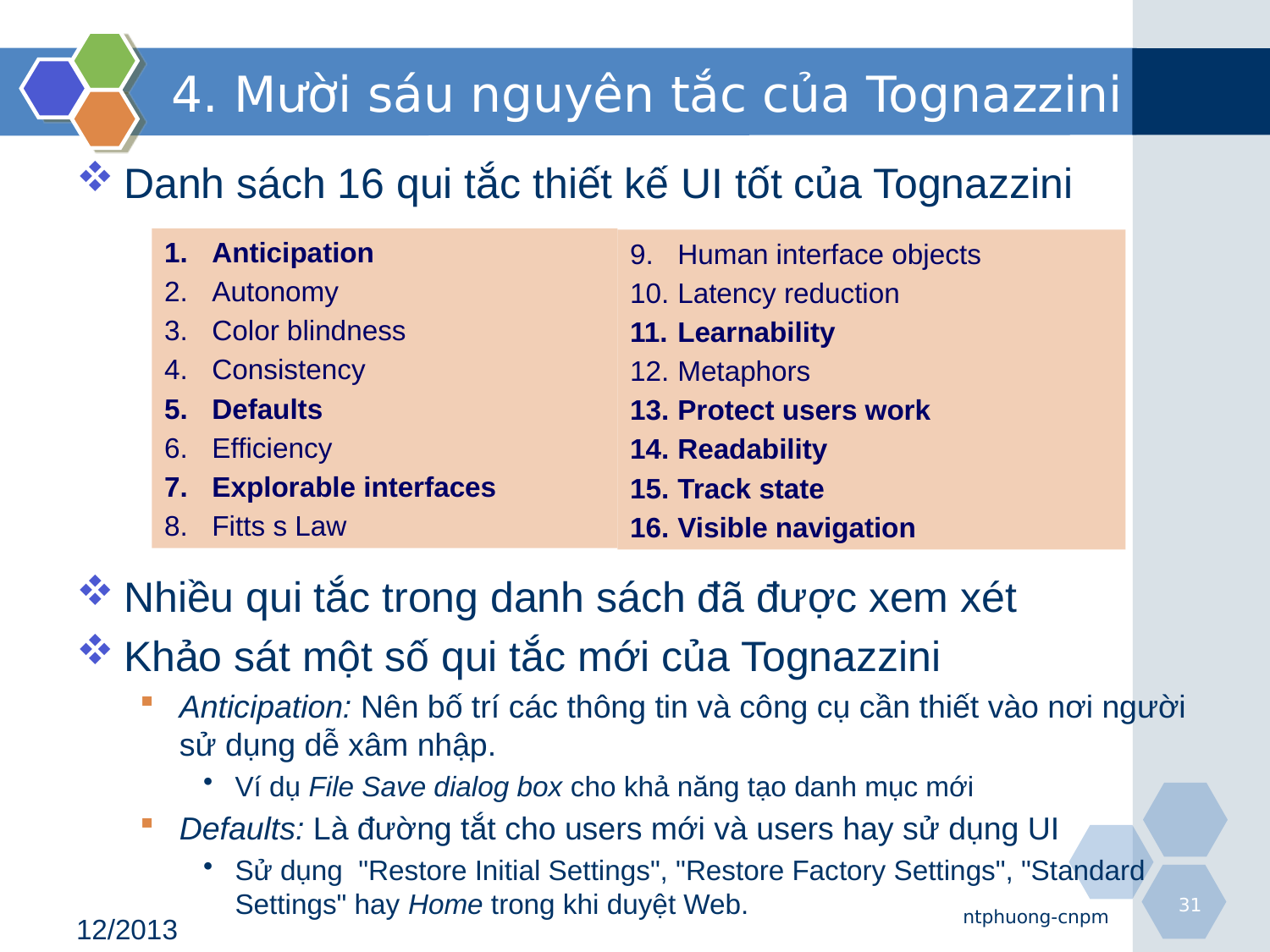

# 4. Mười sáu nguyên tắc của Tognazzini
Danh sách 16 qui tắc thiết kế UI tốt của Tognazzini

Nhiều qui tắc trong danh sách đã được xem xét
Khảo sát một số qui tắc mới của Tognazzini
Anticipation: Nên bố trí các thông tin và công cụ cần thiết vào nơi người sử dụng dễ xâm nhập.
Ví dụ File Save dialog box cho khả năng tạo danh mục mới
Defaults: Là đường tắt cho users mới và users hay sử dụng UI
Sử dụng  "Restore Initial Settings", "Restore Factory Settings", "Standard Settings" hay Home trong khi duyệt Web.

Anticipation
Autonomy
Color blindness
Consistency
Defaults
Efficiency
Explorable interfaces
Fitts s Law
Human interface objects
Latency reduction
Learnability
Metaphors
Protect users work
Readability
Track state
Visible navigation
31
ntphuong-cnpm
12/2013